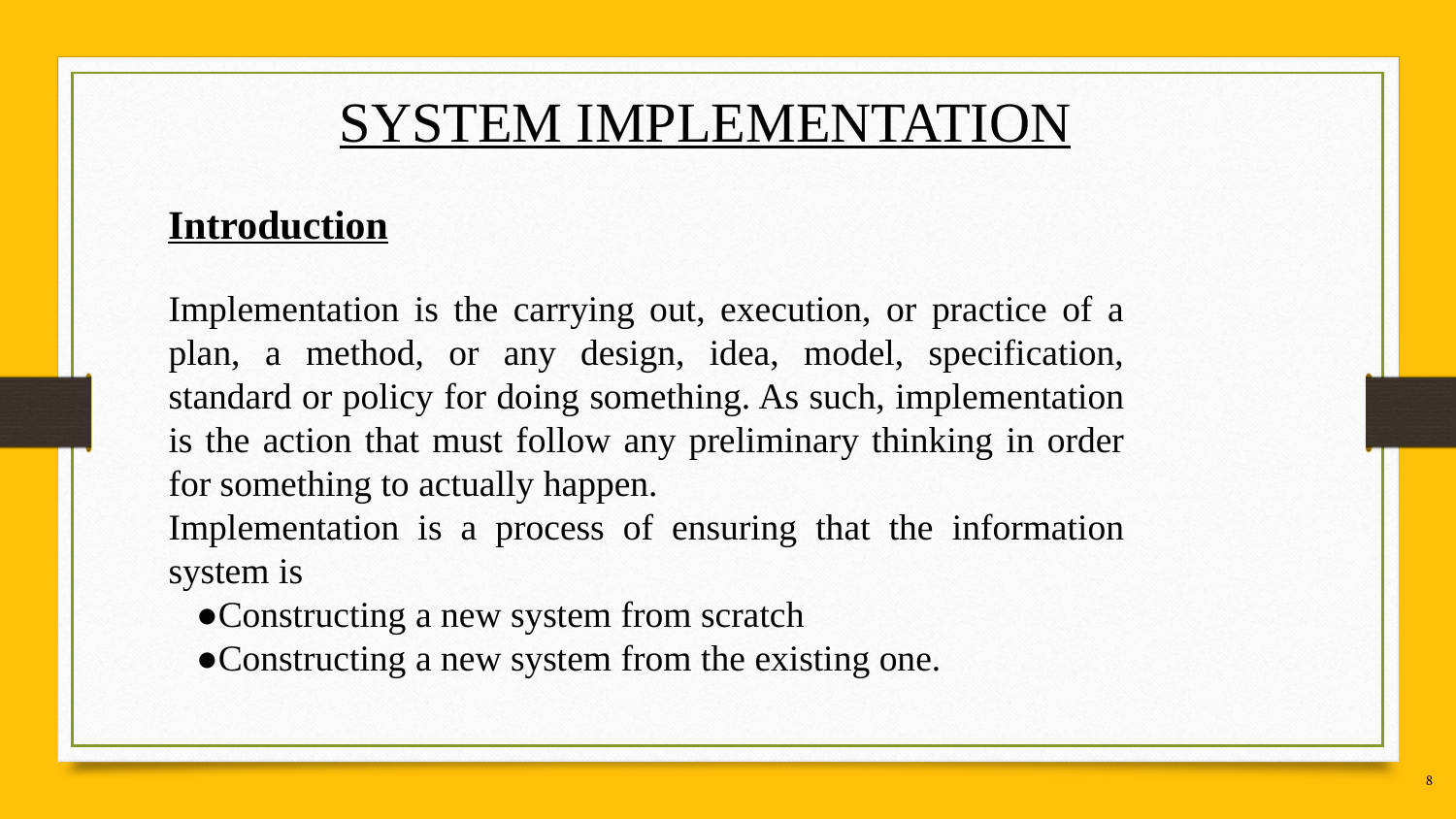

# SYSTEM IMPLEMENTATION
Introduction
Implementation is the carrying out, execution, or practice of a plan, a method, or any design, idea, model, specification, standard or policy for doing something. As such, implementation is the action that must follow any preliminary thinking in order for something to actually happen.
Implementation is a process of ensuring that the information system is
   ●Constructing a new system from scratch
   ●Constructing a new system from the existing one.

8